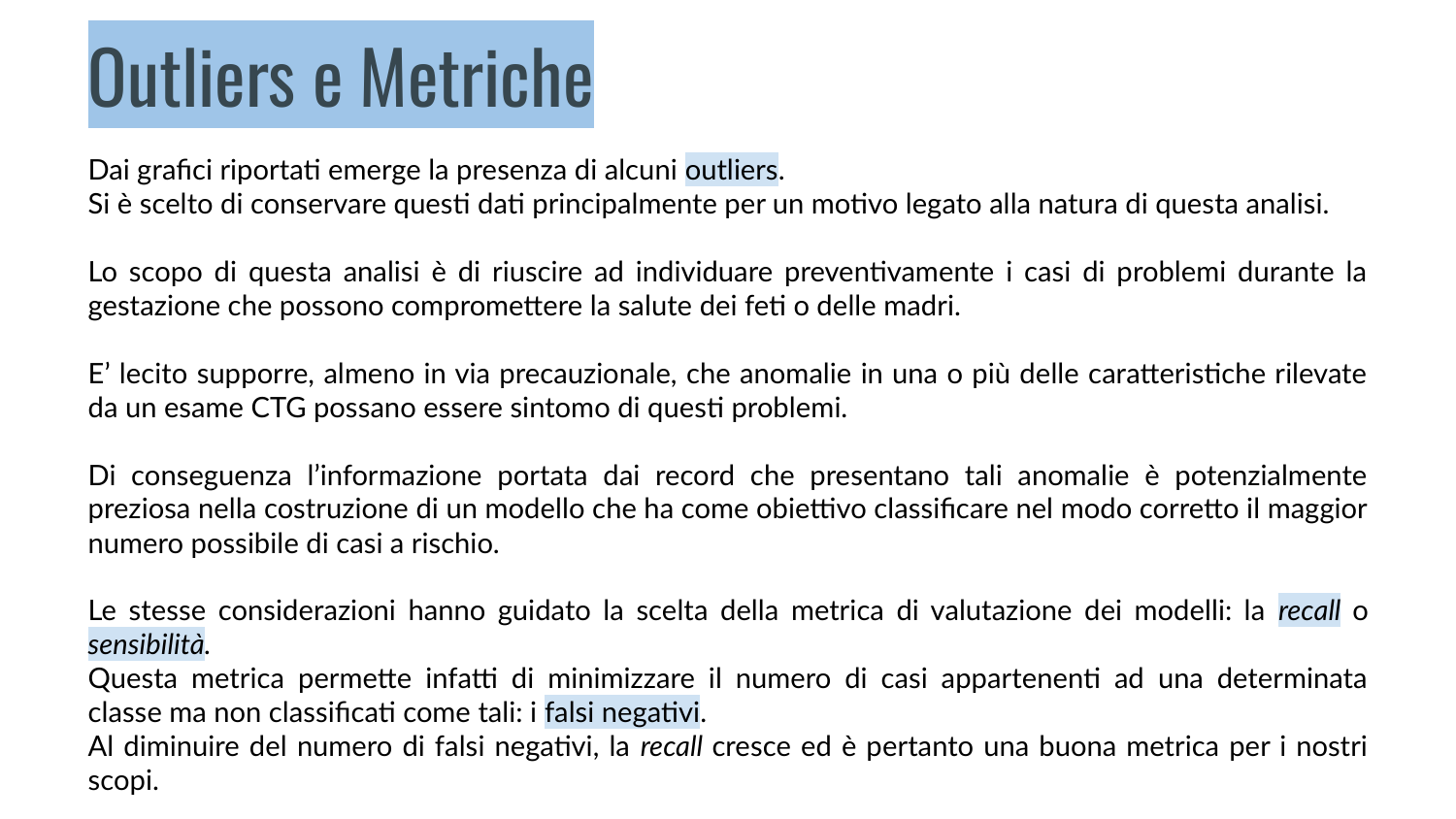

Outliers e Metriche
Dai grafici riportati emerge la presenza di alcuni outliers.
Si è scelto di conservare questi dati principalmente per un motivo legato alla natura di questa analisi.

Lo scopo di questa analisi è di riuscire ad individuare preventivamente i casi di problemi durante la gestazione che possono compromettere la salute dei feti o delle madri.

E’ lecito supporre, almeno in via precauzionale, che anomalie in una o più delle caratteristiche rilevate da un esame CTG possano essere sintomo di questi problemi.

Di conseguenza l’informazione portata dai record che presentano tali anomalie è potenzialmente preziosa nella costruzione di un modello che ha come obiettivo classificare nel modo corretto il maggior numero possibile di casi a rischio.

Le stesse considerazioni hanno guidato la scelta della metrica di valutazione dei modelli: la recall o sensibilità.
Questa metrica permette infatti di minimizzare il numero di casi appartenenti ad una determinata classe ma non classificati come tali: i falsi negativi.
Al diminuire del numero di falsi negativi, la recall cresce ed è pertanto una buona metrica per i nostri scopi.